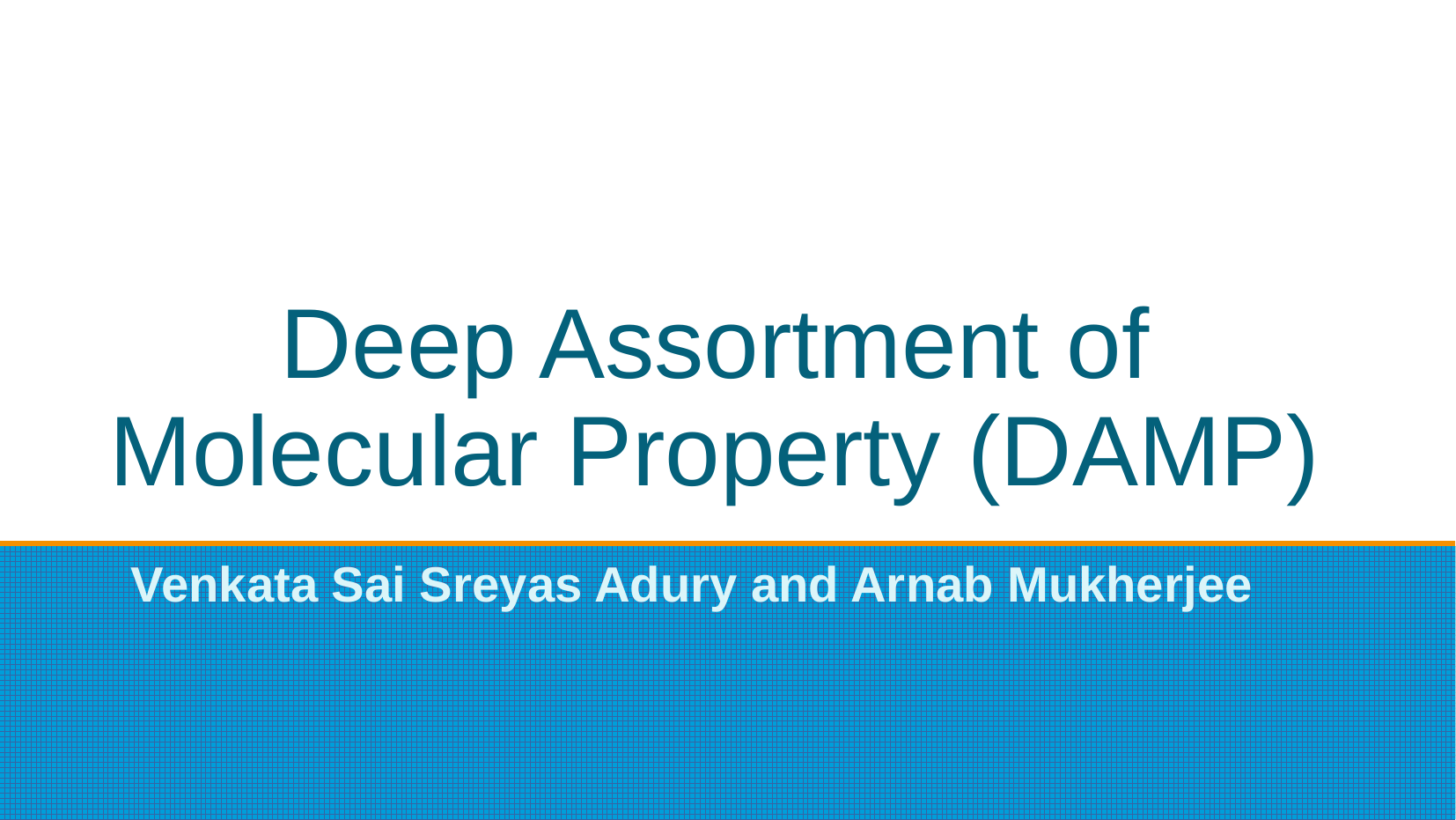

# Deep Assortment of Molecular Property (DAMP)
Venkata Sai Sreyas Adury and Arnab Mukherjee